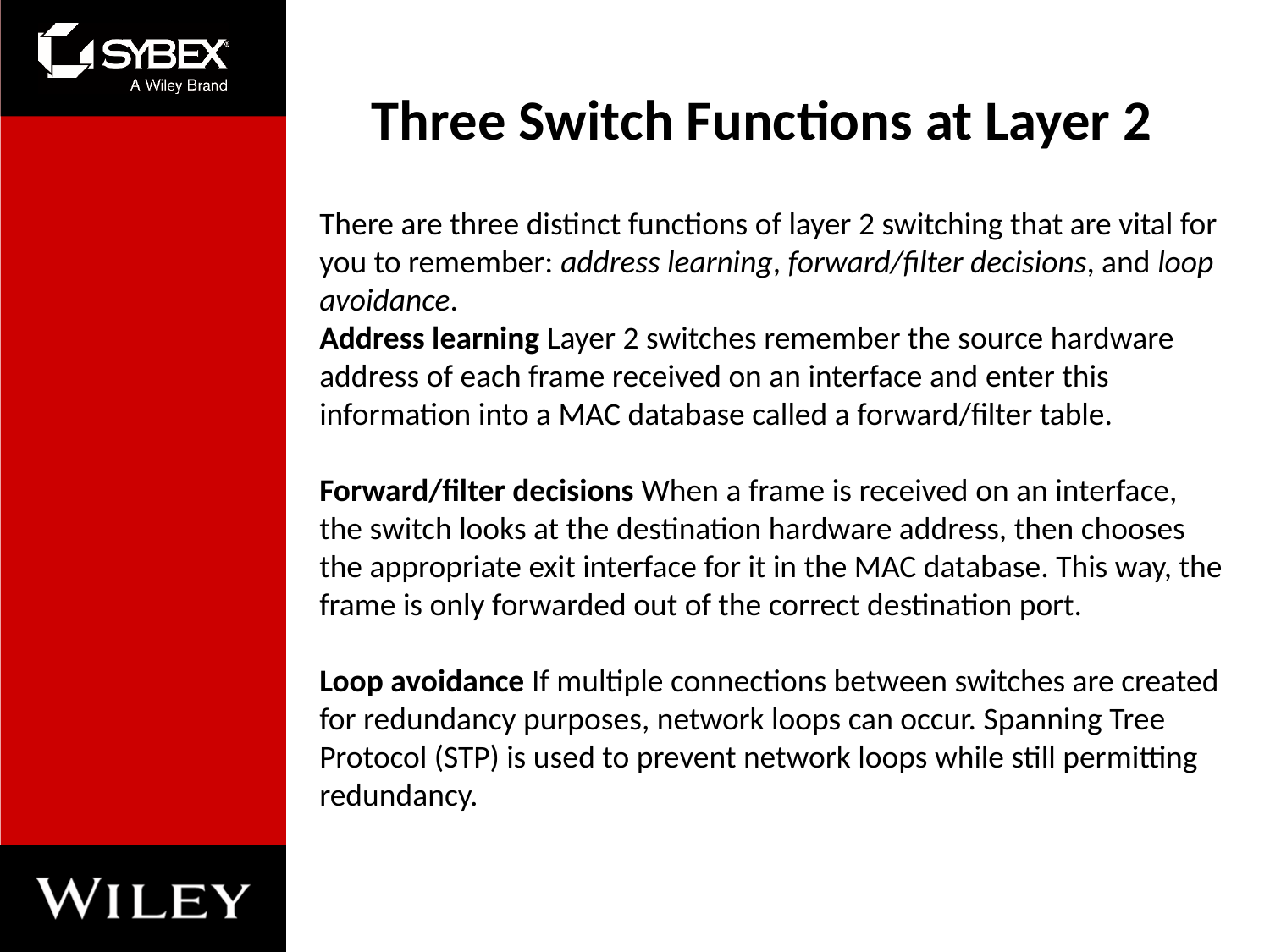

# Three Switch Functions at Layer 2
There are three distinct functions of layer 2 switching that are vital for you to remember: address learning, forward/filter decisions, and loop avoidance.
Address learning Layer 2 switches remember the source hardware address of each frame received on an interface and enter this information into a MAC database called a forward/filter table.

Forward/filter decisions When a frame is received on an interface, the switch looks at the destination hardware address, then chooses the appropriate exit interface for it in the MAC database. This way, the frame is only forwarded out of the correct destination port.

Loop avoidance If multiple connections between switches are created for redundancy purposes, network loops can occur. Spanning Tree Protocol (STP) is used to prevent network loops while still permitting redundancy.